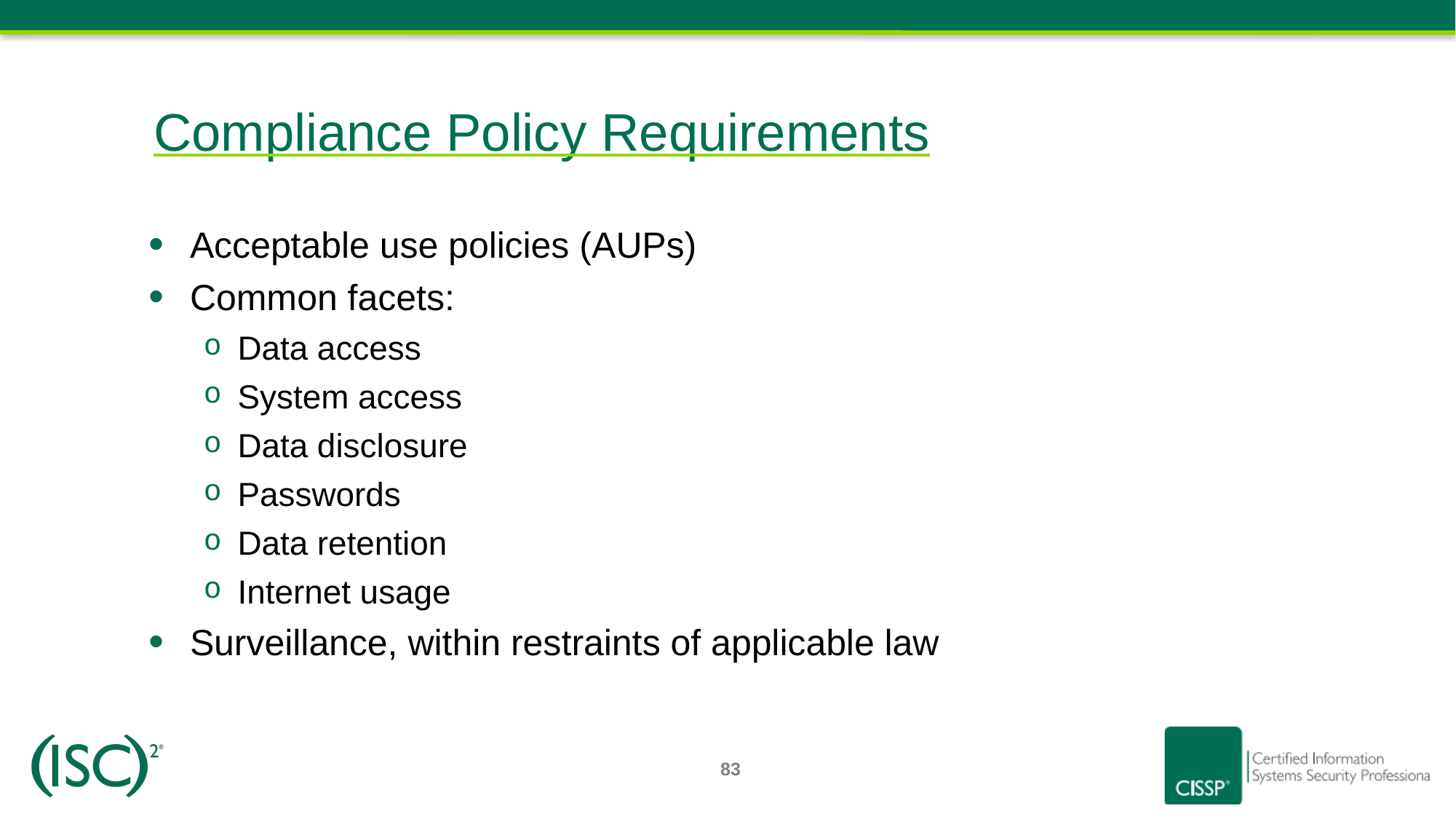

# Compliance Policy Requirements
Acceptable use policies (AUPs)
Common facets:
Data access
System access
Data disclosure
Passwords
Data retention
Internet usage
Surveillance, within restraints of applicable law